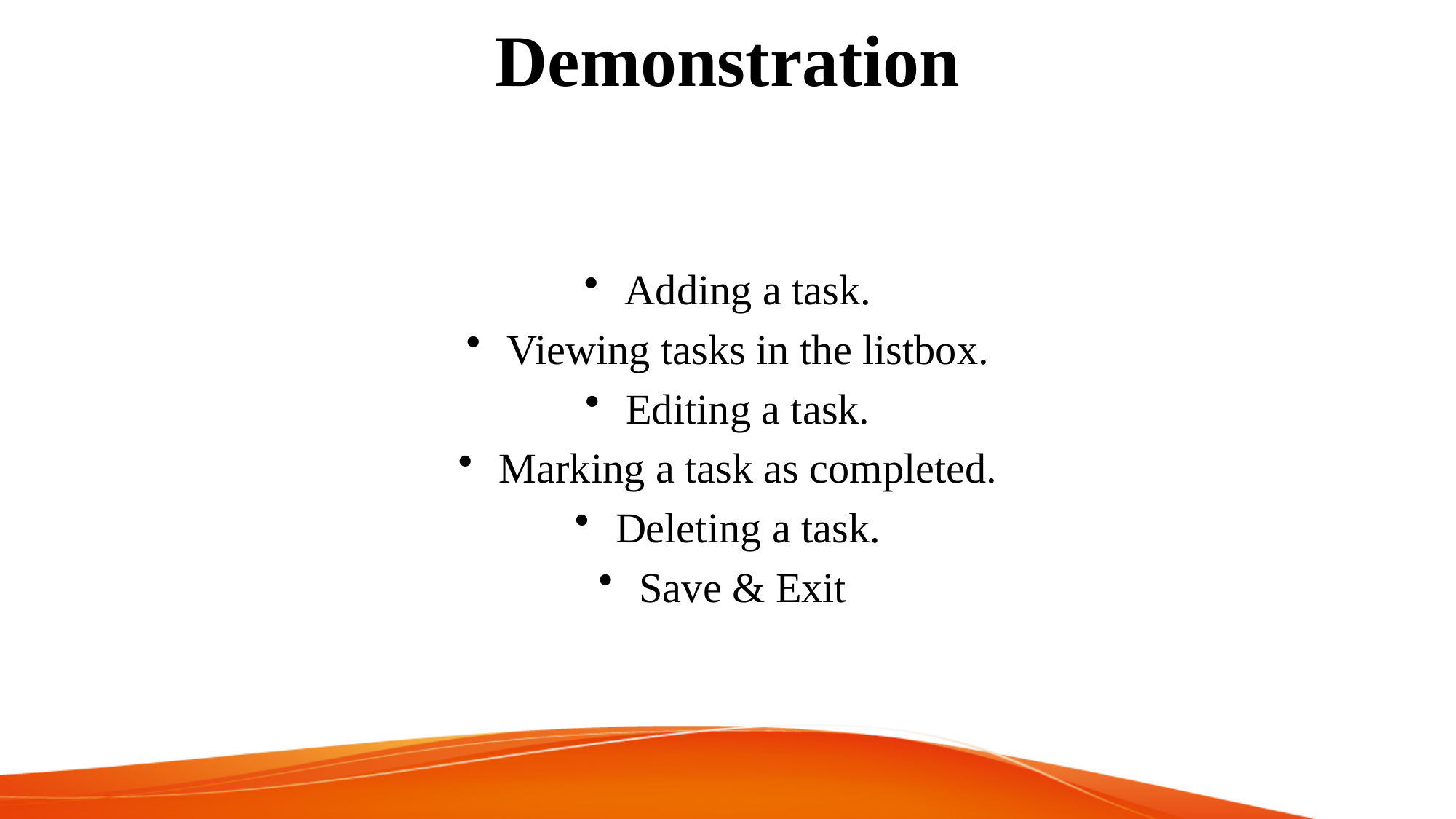

# Demonstration
Adding a task.
Viewing tasks in the listbox.
Editing a task.
Marking a task as completed.
Deleting a task.
Save & Exit